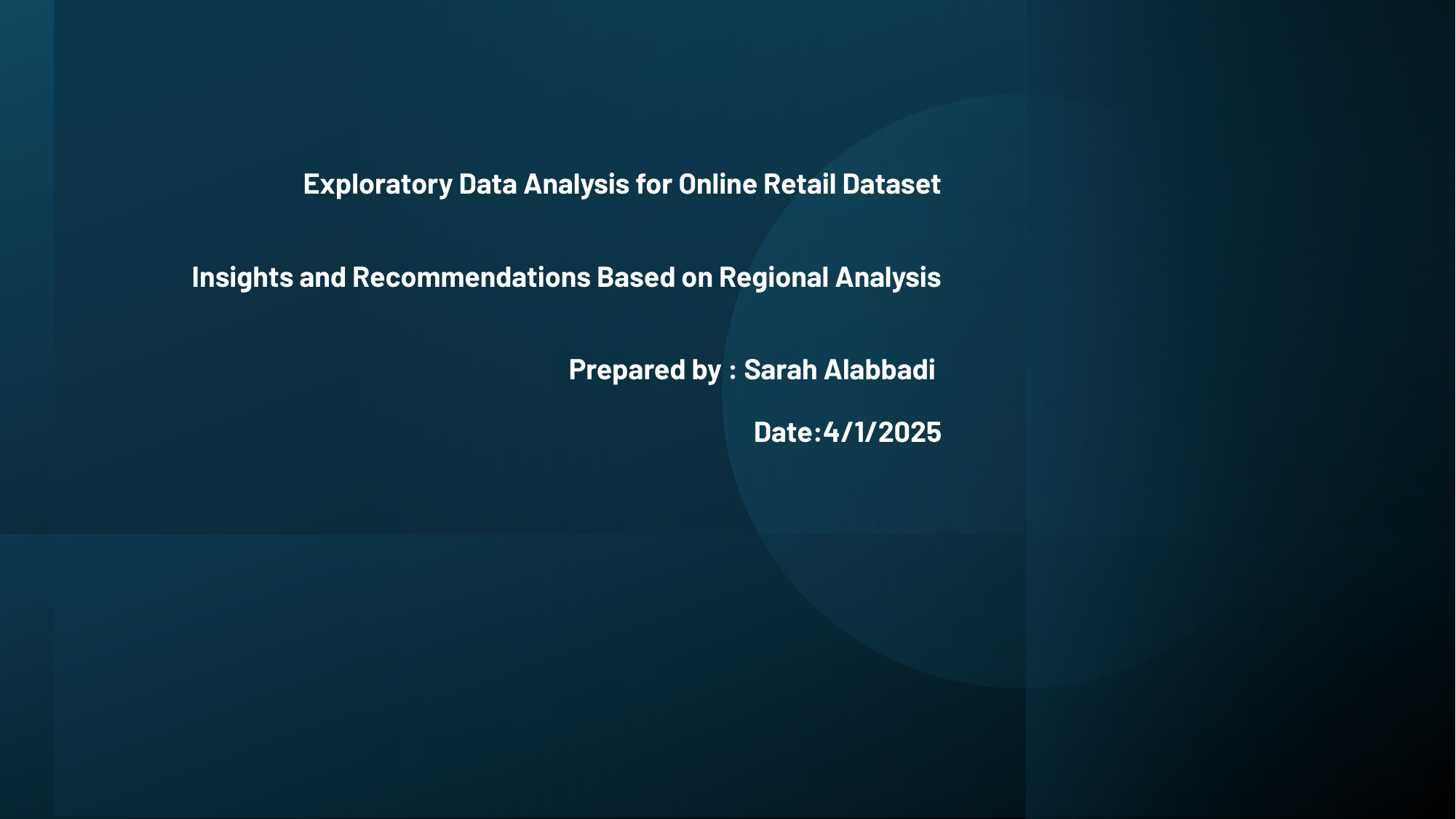

# Exploratory Data Analysis for Online Retail Dataset Insights and Recommendations Based on Regional Analysis Prepared by : Sarah Alabbadi Date:4/1/2025